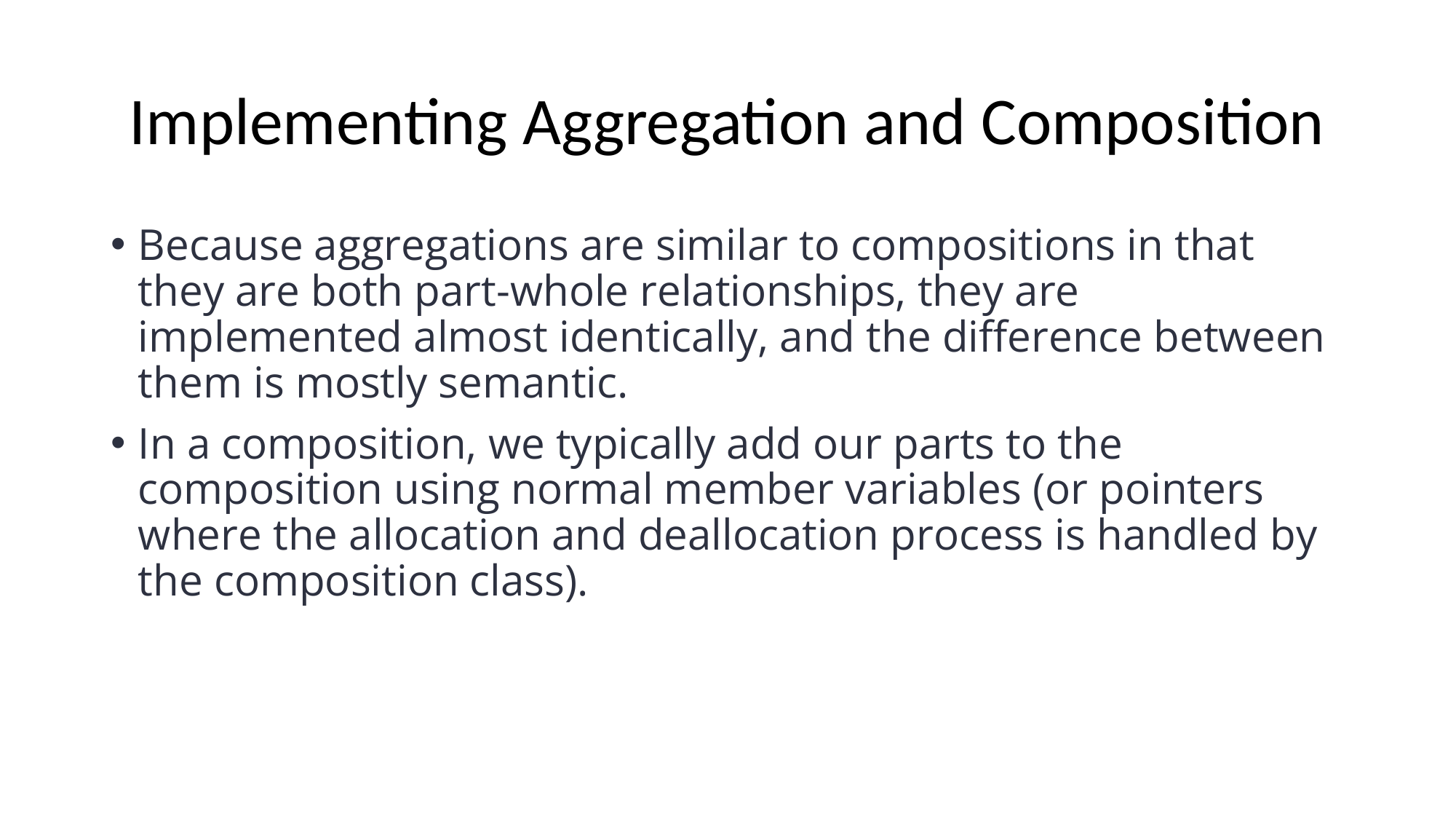

# Implementing Aggregation and Composition
Because aggregations are similar to compositions in that they are both part-whole relationships, they are implemented almost identically, and the difference between them is mostly semantic.
In a composition, we typically add our parts to the composition using normal member variables (or pointers where the allocation and deallocation process is handled by the composition class).